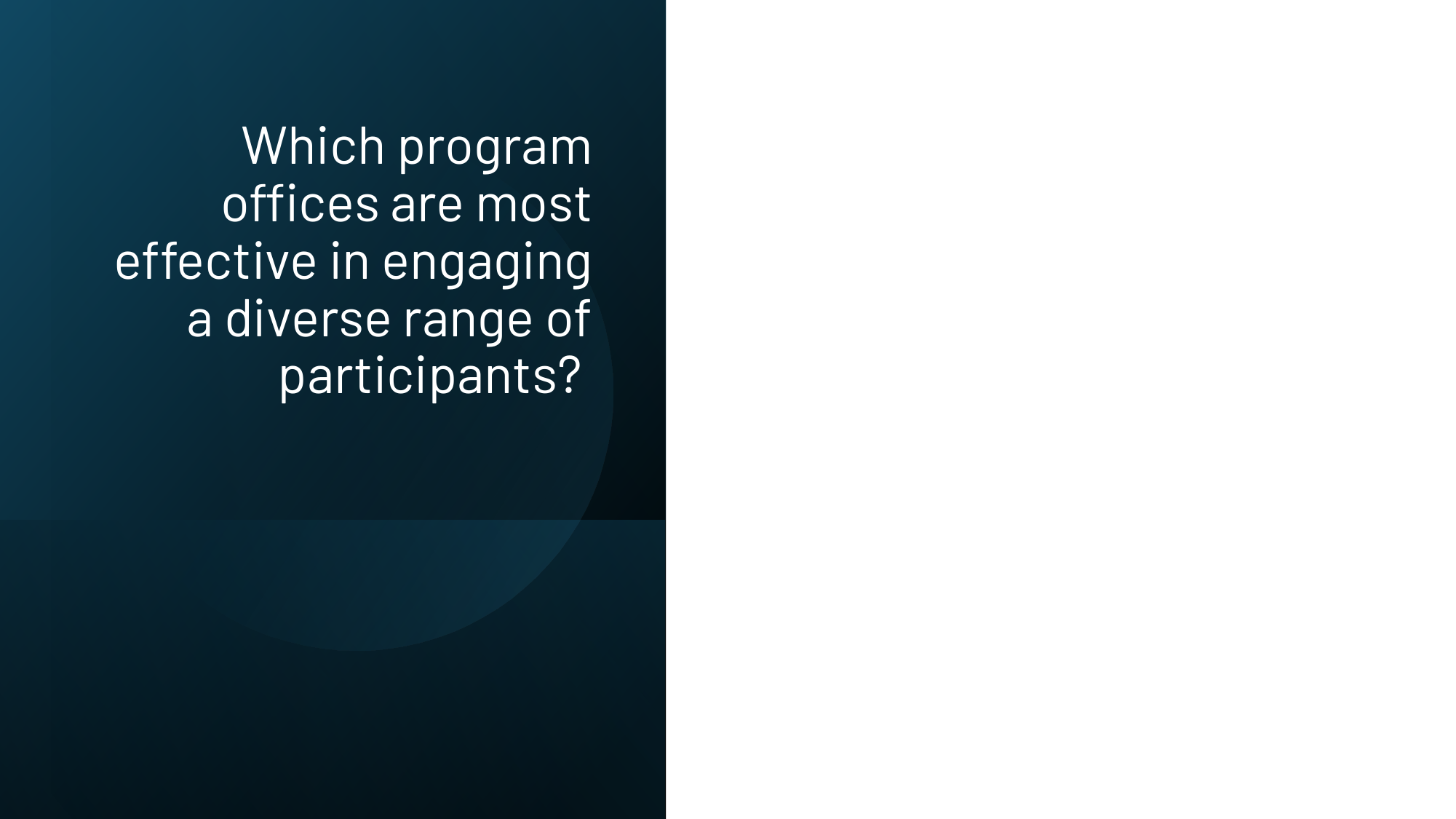

# Which program offices are most effective in engaging a diverse range of participants?